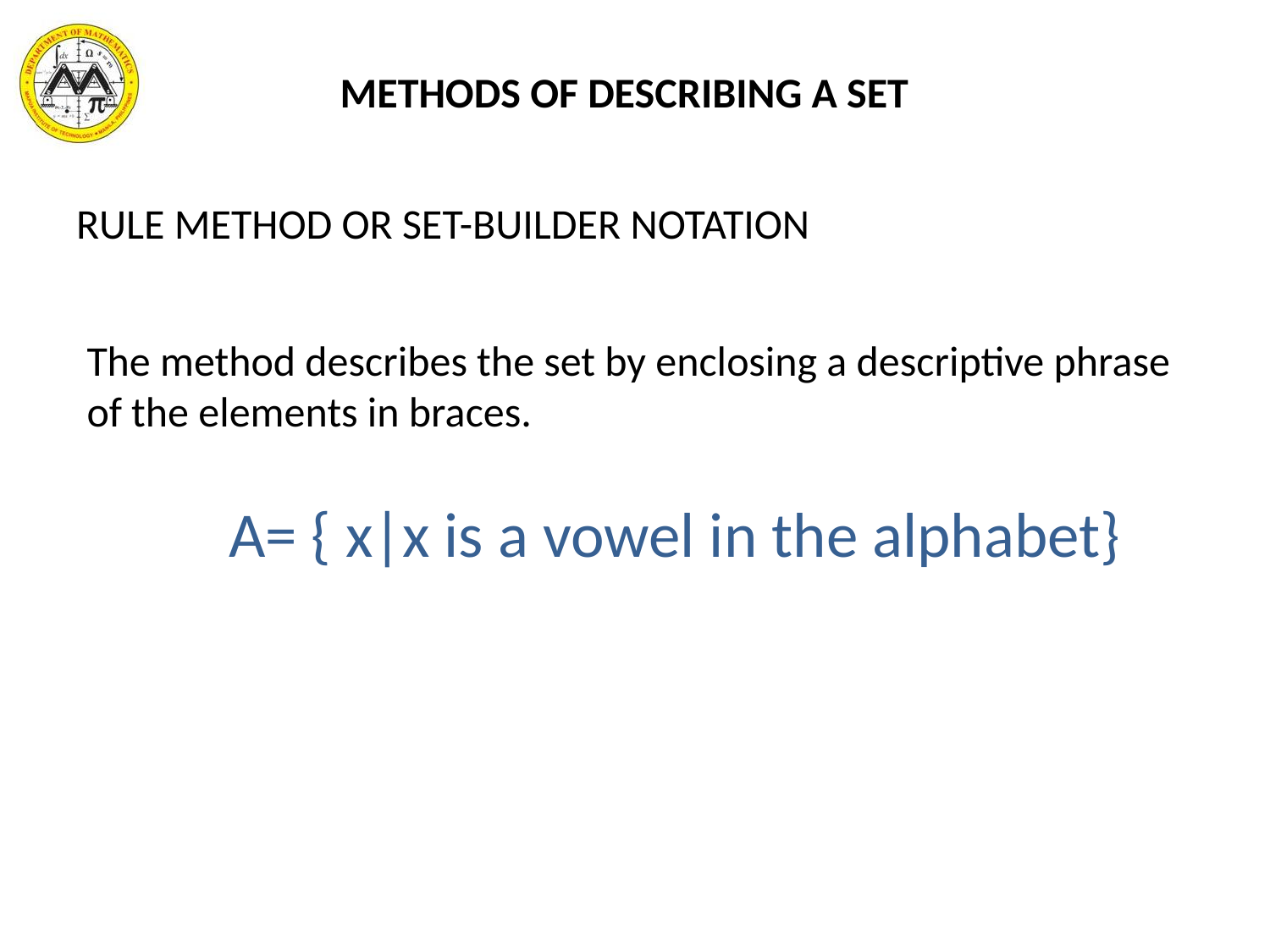

# METHODS OF DESCRIBING A SET
RULE METHOD OR SET-BUILDER NOTATION

The method describes the set by enclosing a descriptive phrase of the elements in braces.

A= { x|x is a vowel in the alphabet}